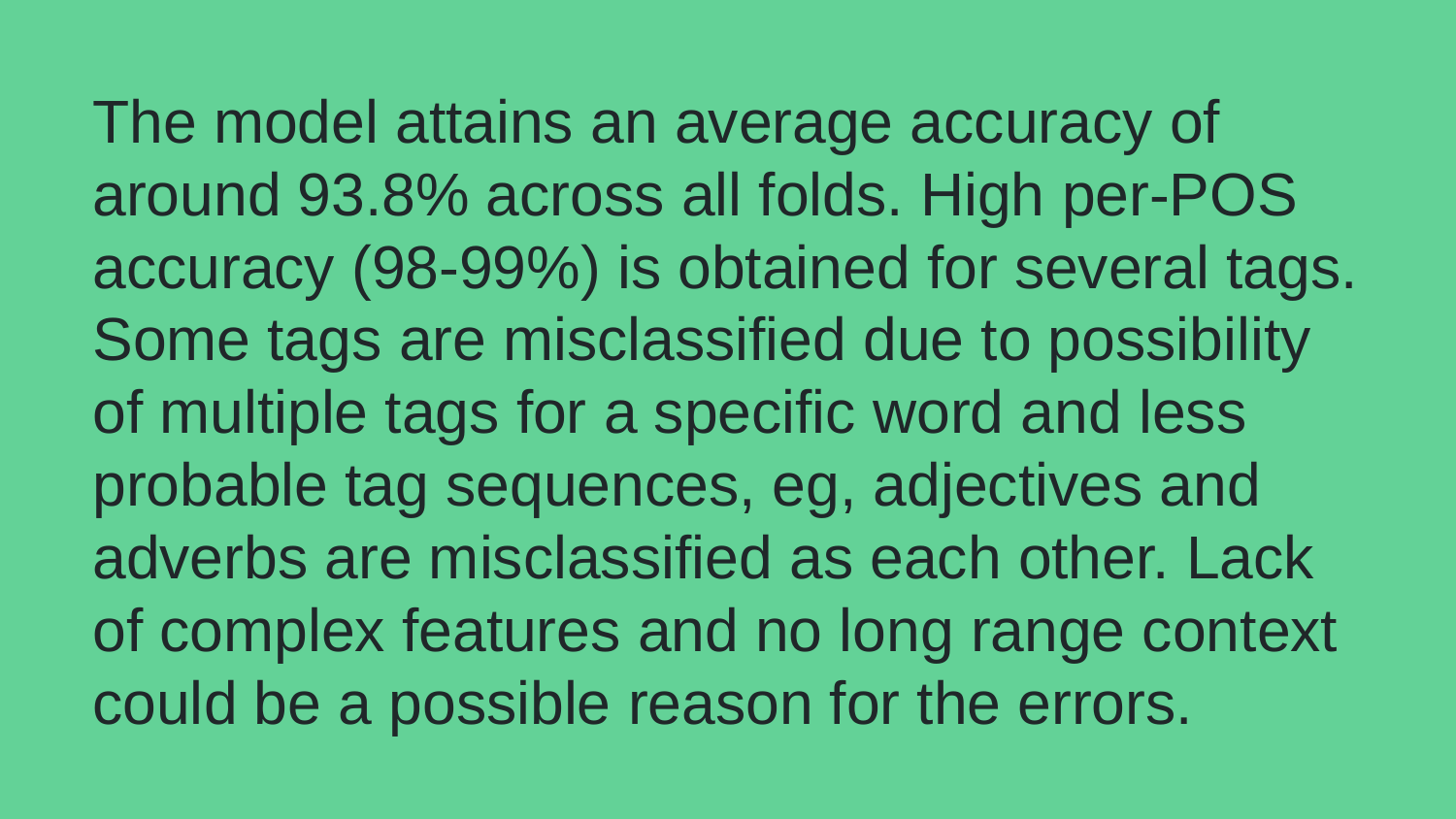

# The model attains an average accuracy of around 93.8% across all folds. High per-POS accuracy (98-99%) is obtained for several tags. Some tags are misclassified due to possibility of multiple tags for a specific word and less probable tag sequences, eg, adjectives and adverbs are misclassified as each other. Lack of complex features and no long range context could be a possible reason for the errors.